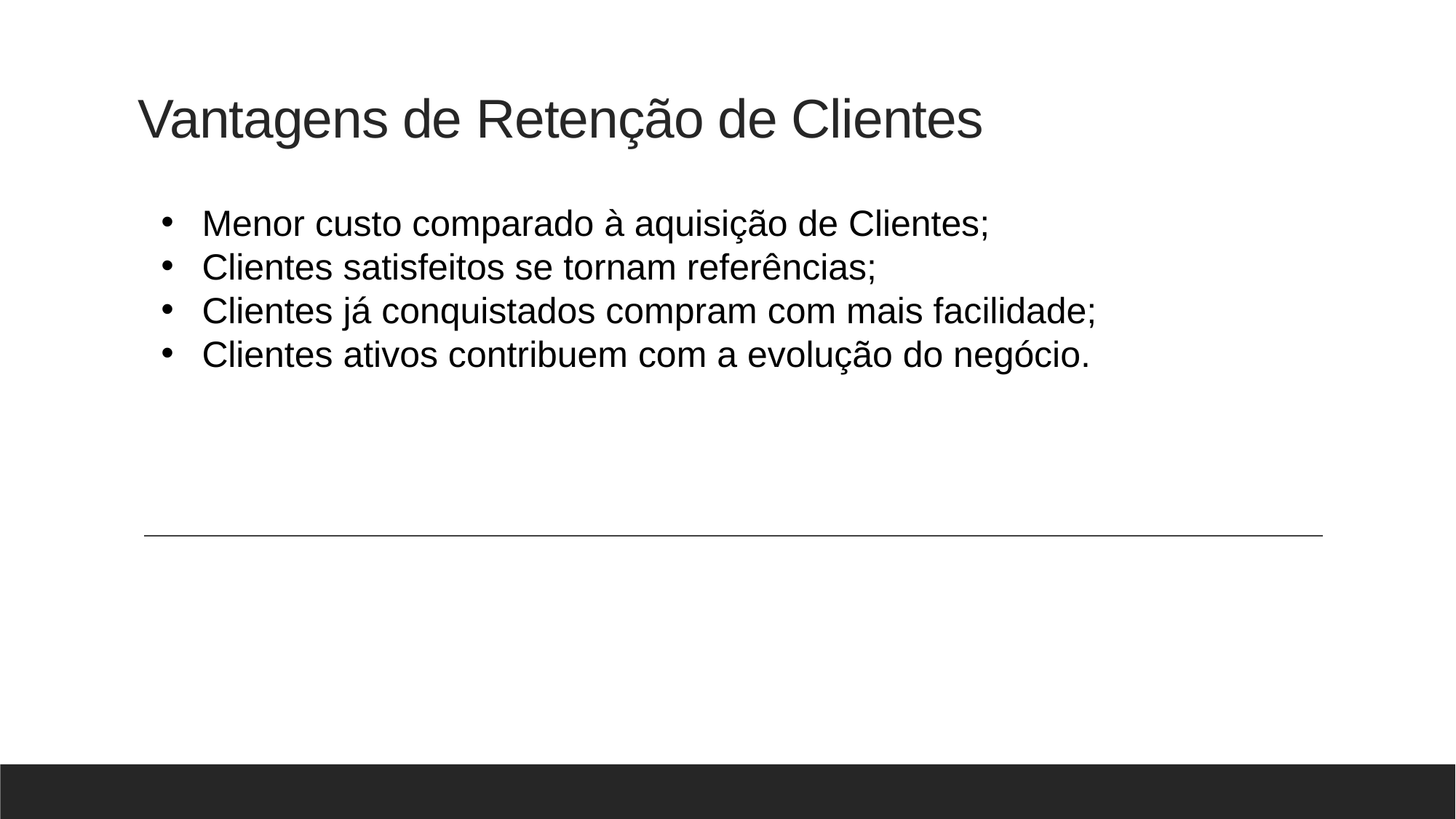

# Vantagens de Retenção de Clientes
Menor custo comparado à aquisição de Clientes;
Clientes satisfeitos se tornam referências;
Clientes já conquistados compram com mais facilidade;
Clientes ativos contribuem com a evolução do negócio.